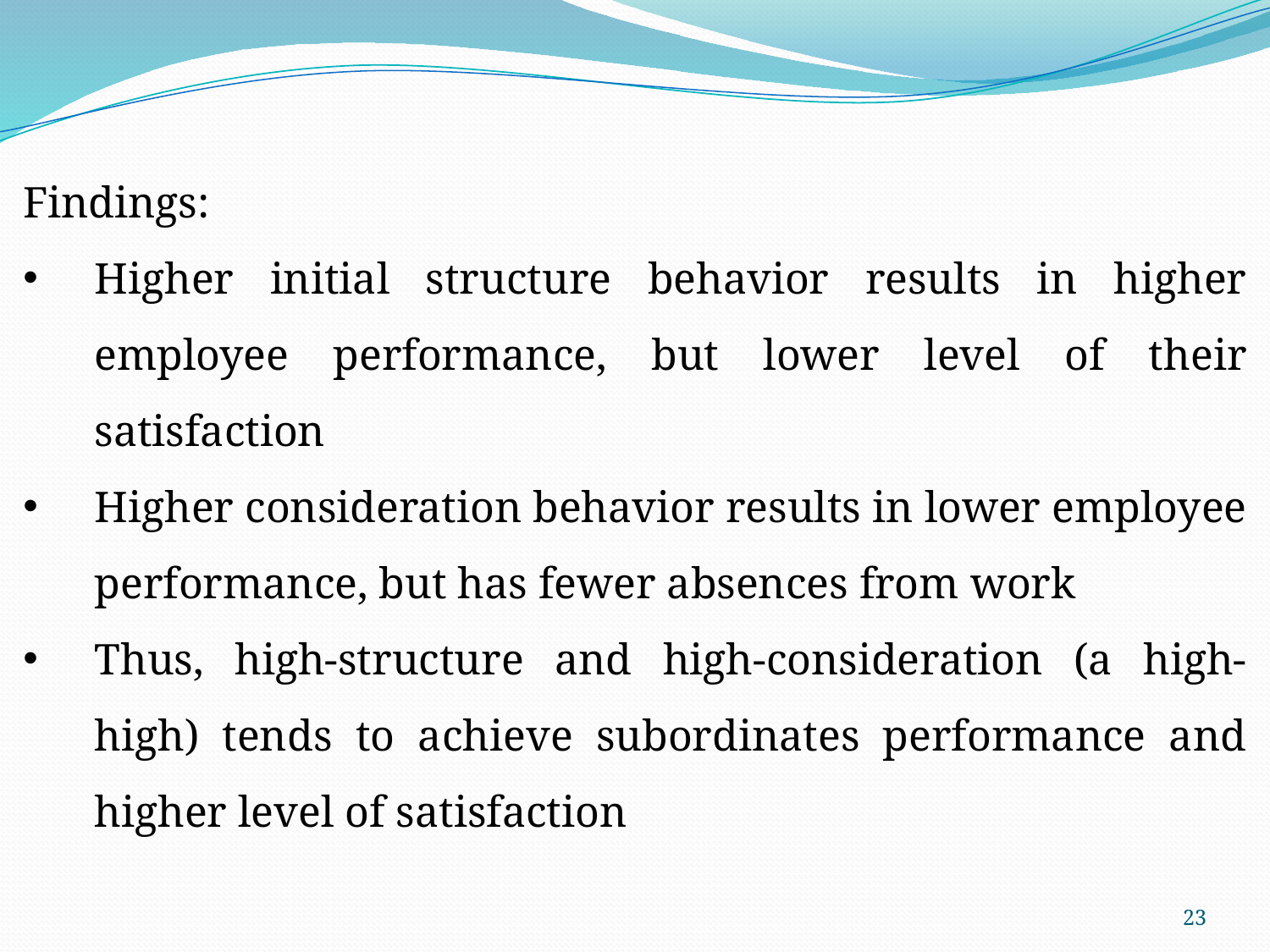

Findings:
Higher initial structure behavior results in higher employee performance, but lower level of their satisfaction
Higher consideration behavior results in lower employee performance, but has fewer absences from work
Thus, high-structure and high-consideration (a high-high) tends to achieve subordinates performance and higher level of satisfaction
23